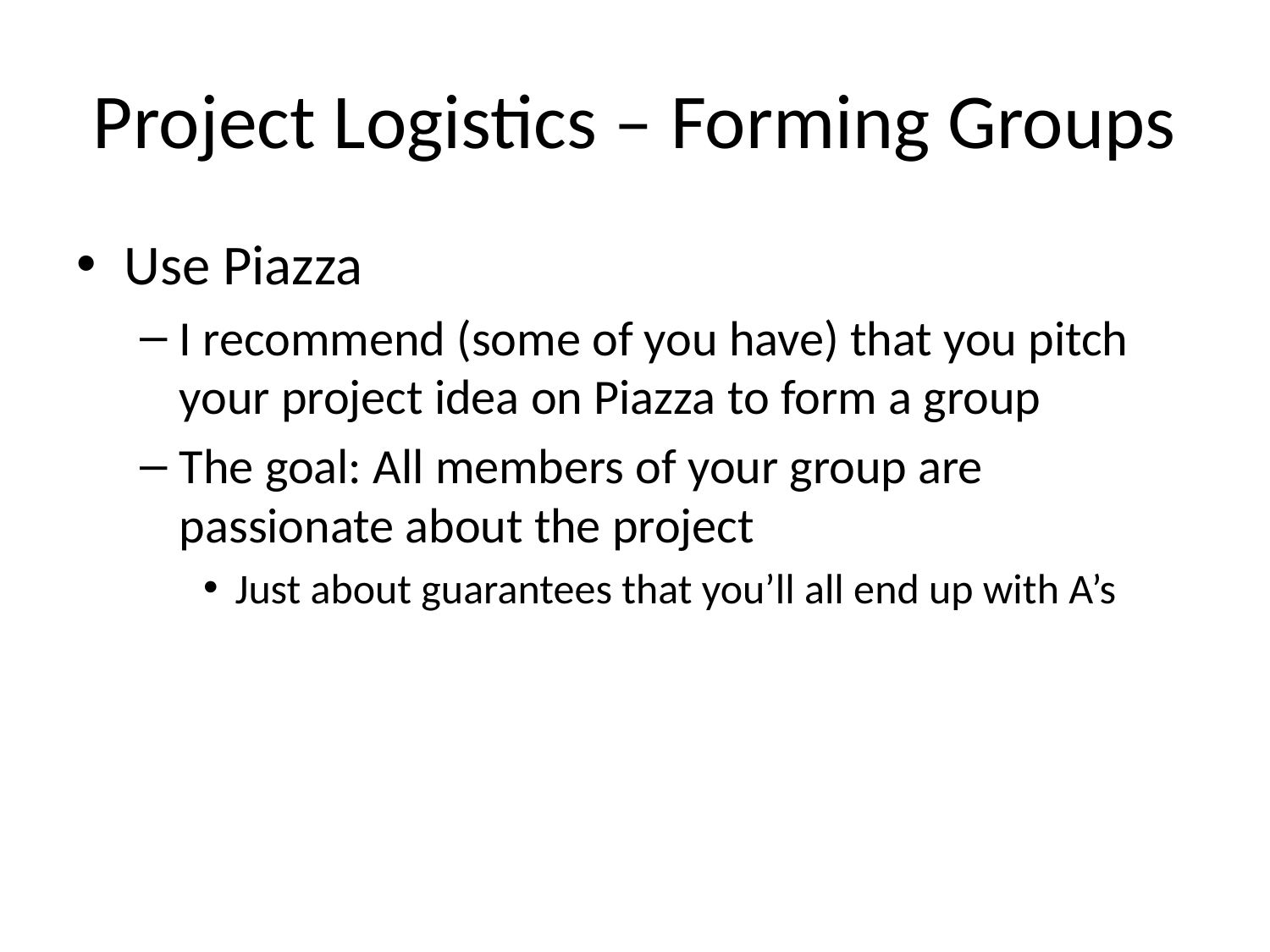

# Project Logistics – Forming Groups
Use Piazza
I recommend (some of you have) that you pitch your project idea on Piazza to form a group
The goal: All members of your group are passionate about the project
Just about guarantees that you’ll all end up with A’s